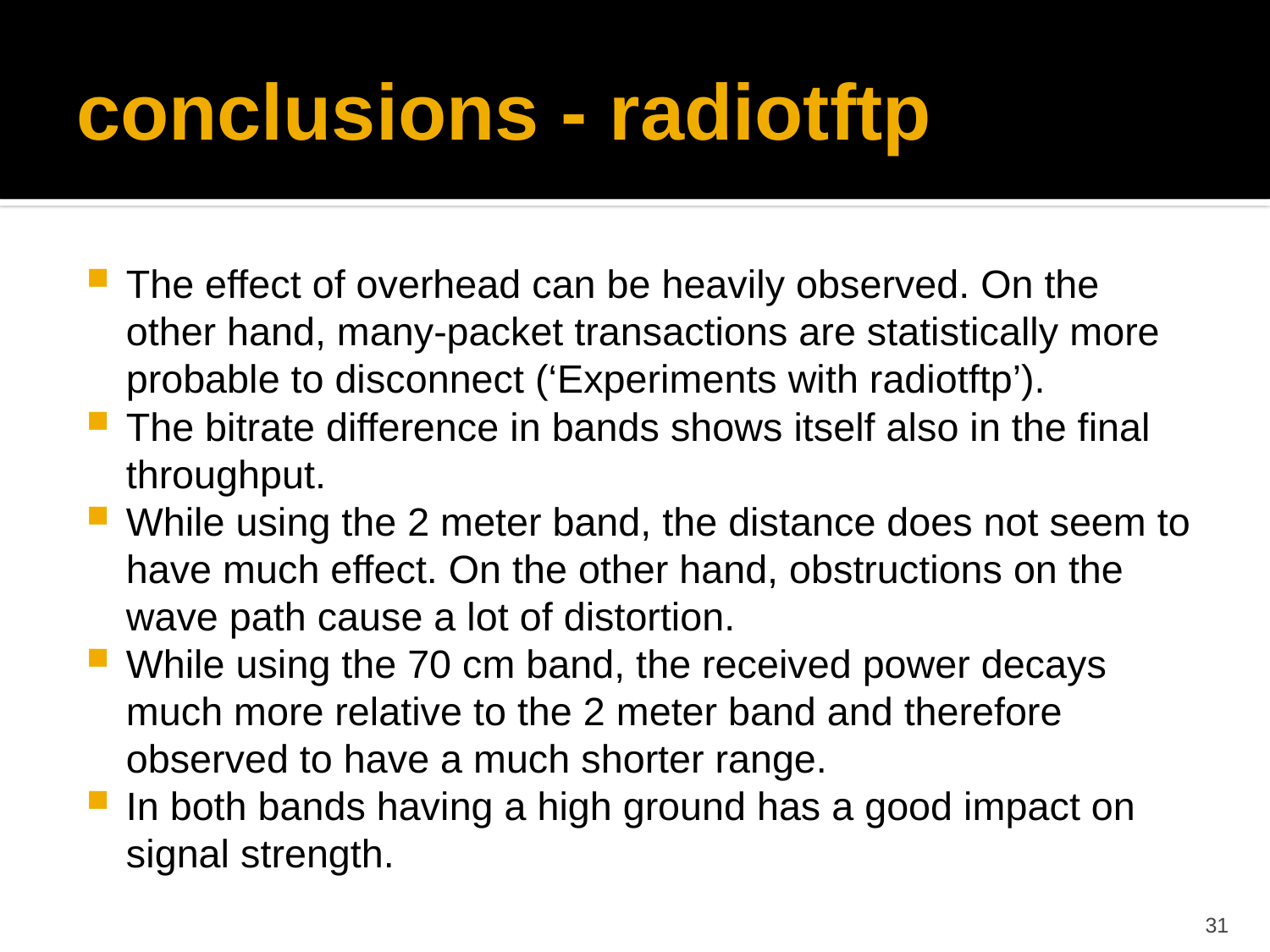

# conclusions - radiotftp
The effect of overhead can be heavily observed. On the other hand, many-packet transactions are statistically more probable to disconnect (‘Experiments with radiotftp’).
The bitrate difference in bands shows itself also in the final throughput.
While using the 2 meter band, the distance does not seem to have much effect. On the other hand, obstructions on the wave path cause a lot of distortion.
While using the 70 cm band, the received power decays much more relative to the 2 meter band and therefore observed to have a much shorter range.
In both bands having a high ground has a good impact on signal strength.
31